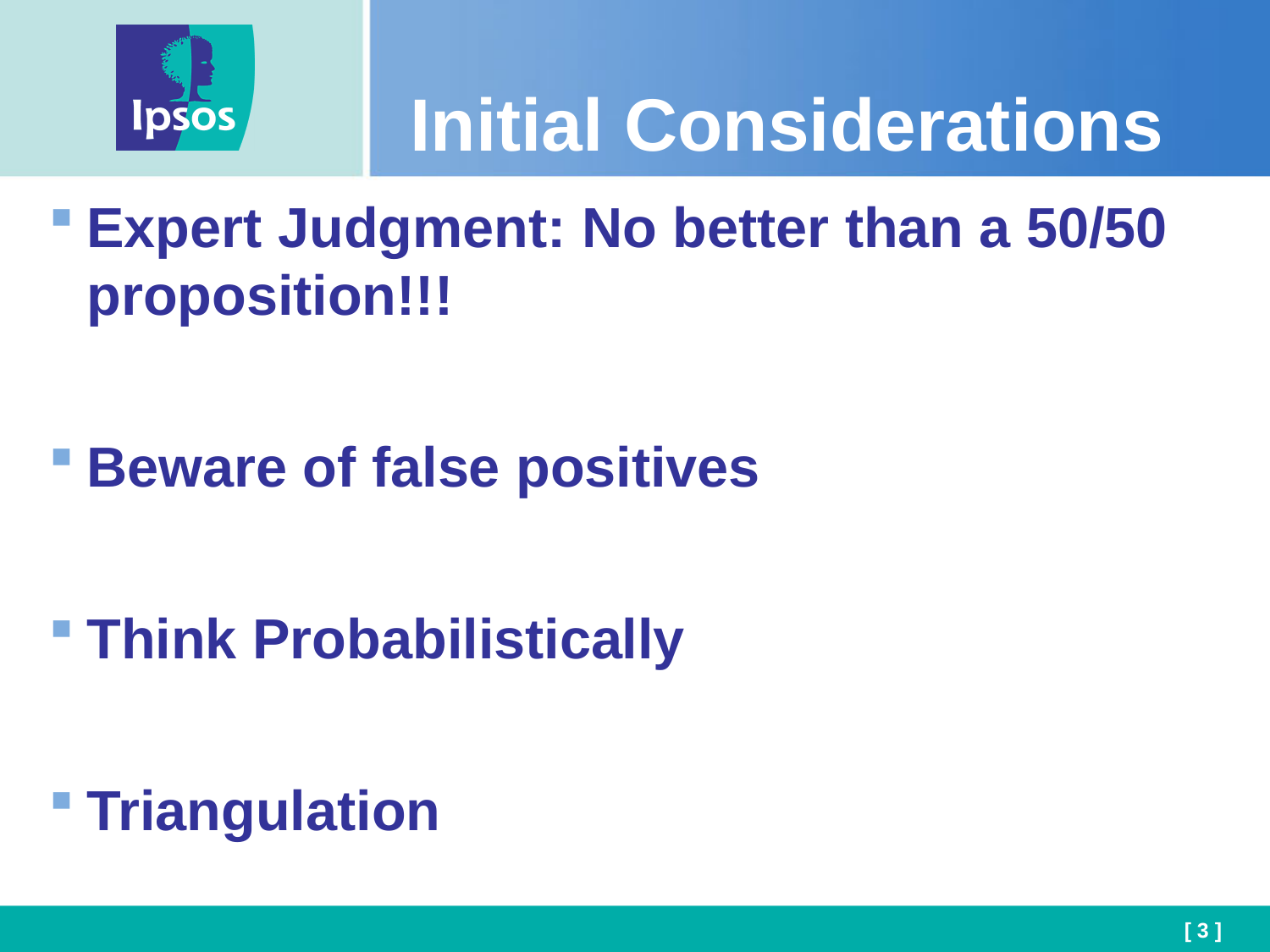

# Initial Considerations

Expert Judgment: No better than a 50/50 proposition!!!

Beware of false positives

Think Probabilistically

Triangulation